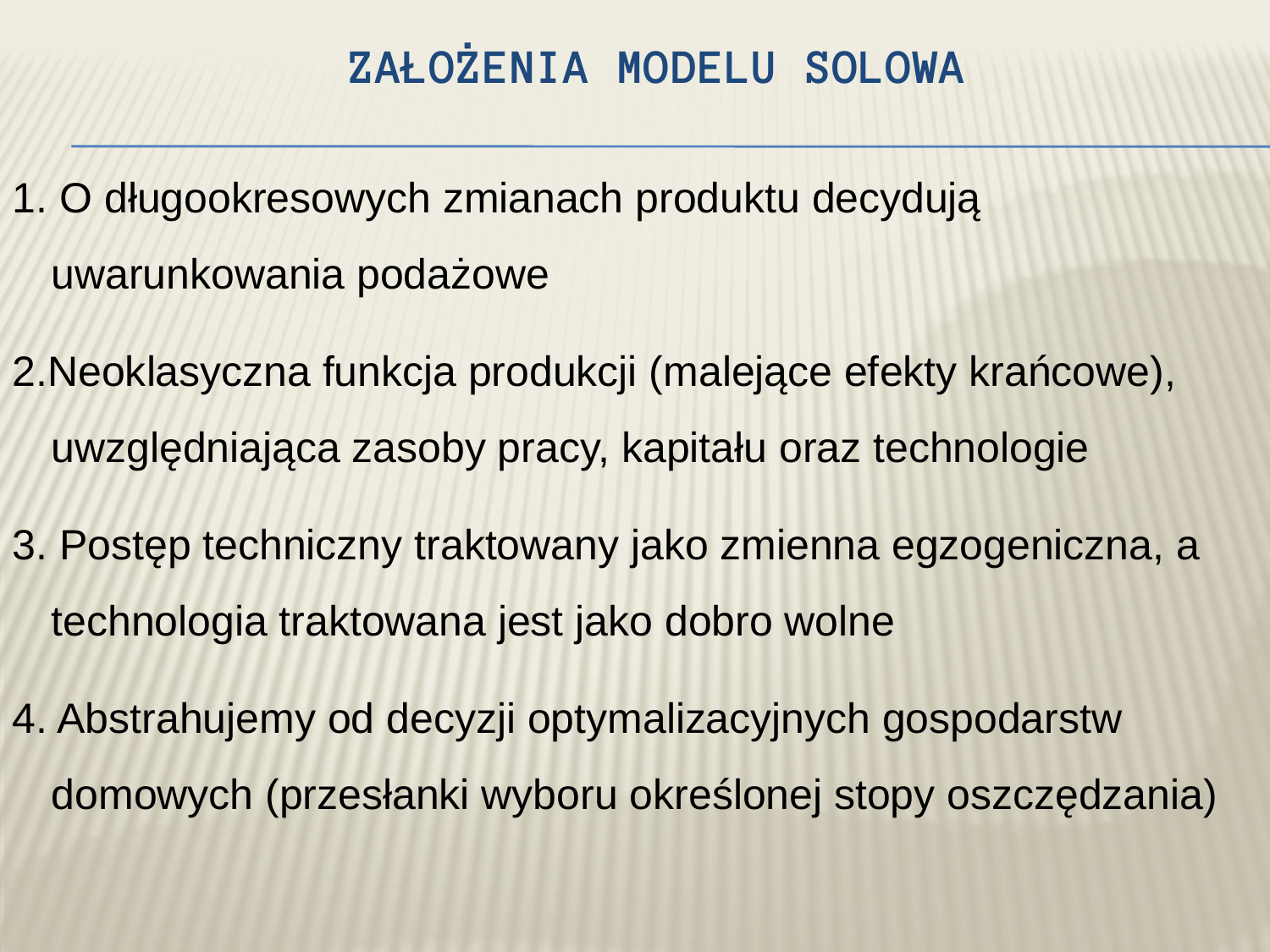

Założenia modelu Solowa
1. O długookresowych zmianach produktu decydują uwarunkowania podażowe
2.Neoklasyczna funkcja produkcji (malejące efekty krańcowe), uwzględniająca zasoby pracy, kapitału oraz technologie
3. Postęp techniczny traktowany jako zmienna egzogeniczna, a technologia traktowana jest jako dobro wolne
4. Abstrahujemy od decyzji optymalizacyjnych gospodarstw domowych (przesłanki wyboru określonej stopy oszczędzania)